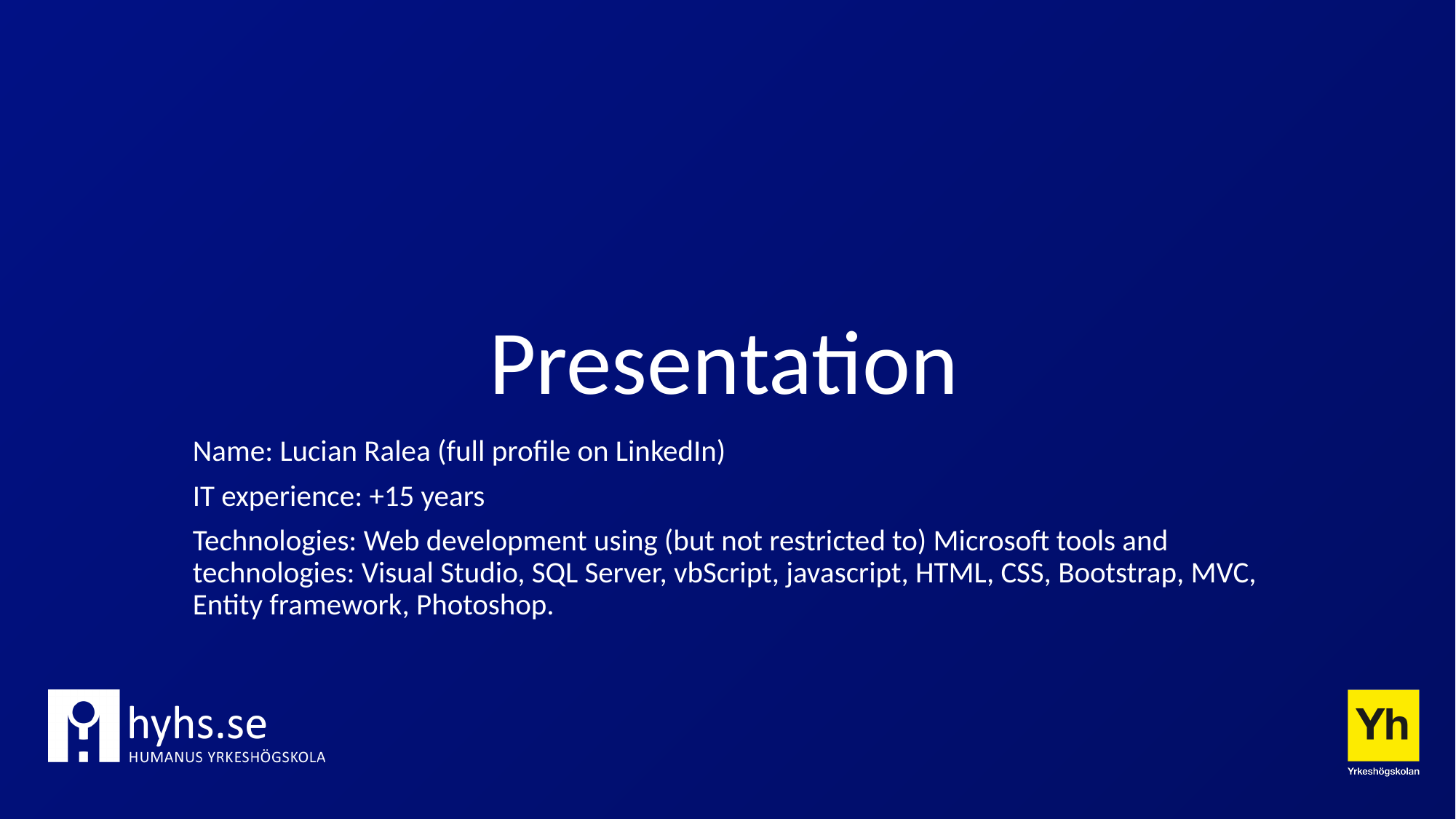

# Presentation
Name: Lucian Ralea (full profile on LinkedIn)
IT experience: +15 years
Technologies: Web development using (but not restricted to) Microsoft tools and technologies: Visual Studio, SQL Server, vbScript, javascript, HTML, CSS, Bootstrap, MVC, Entity framework, Photoshop.